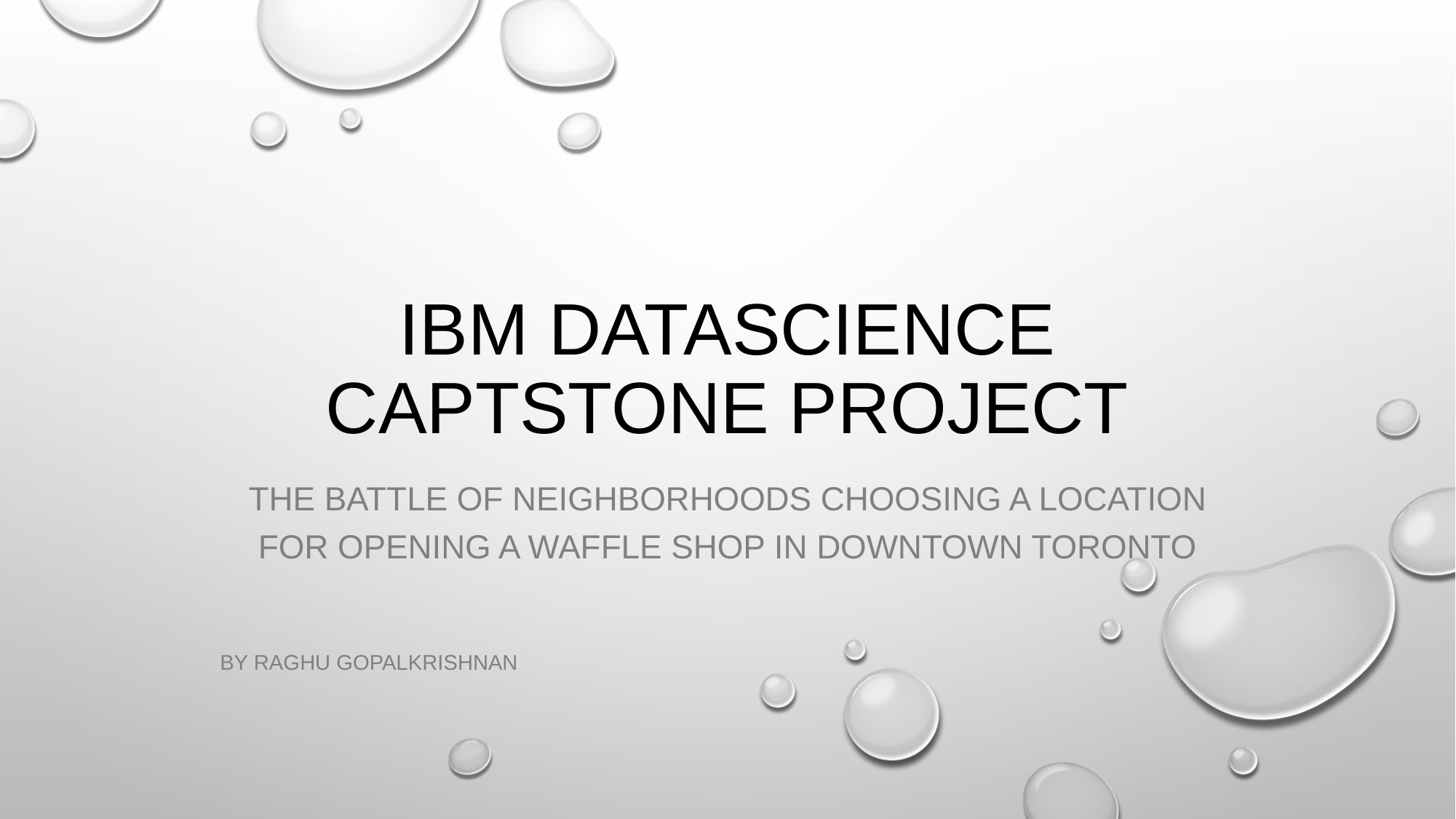

# IBM DataSCIENCE CAPTSTONE Project
The BATTLE OF NEIGHBORHOODS CHOOSING A LOCATION FOR OPENING A WAFFLE SHOP IN DOWNTOWN TORONTO

BY RAGHU GOPALKRISHNAN